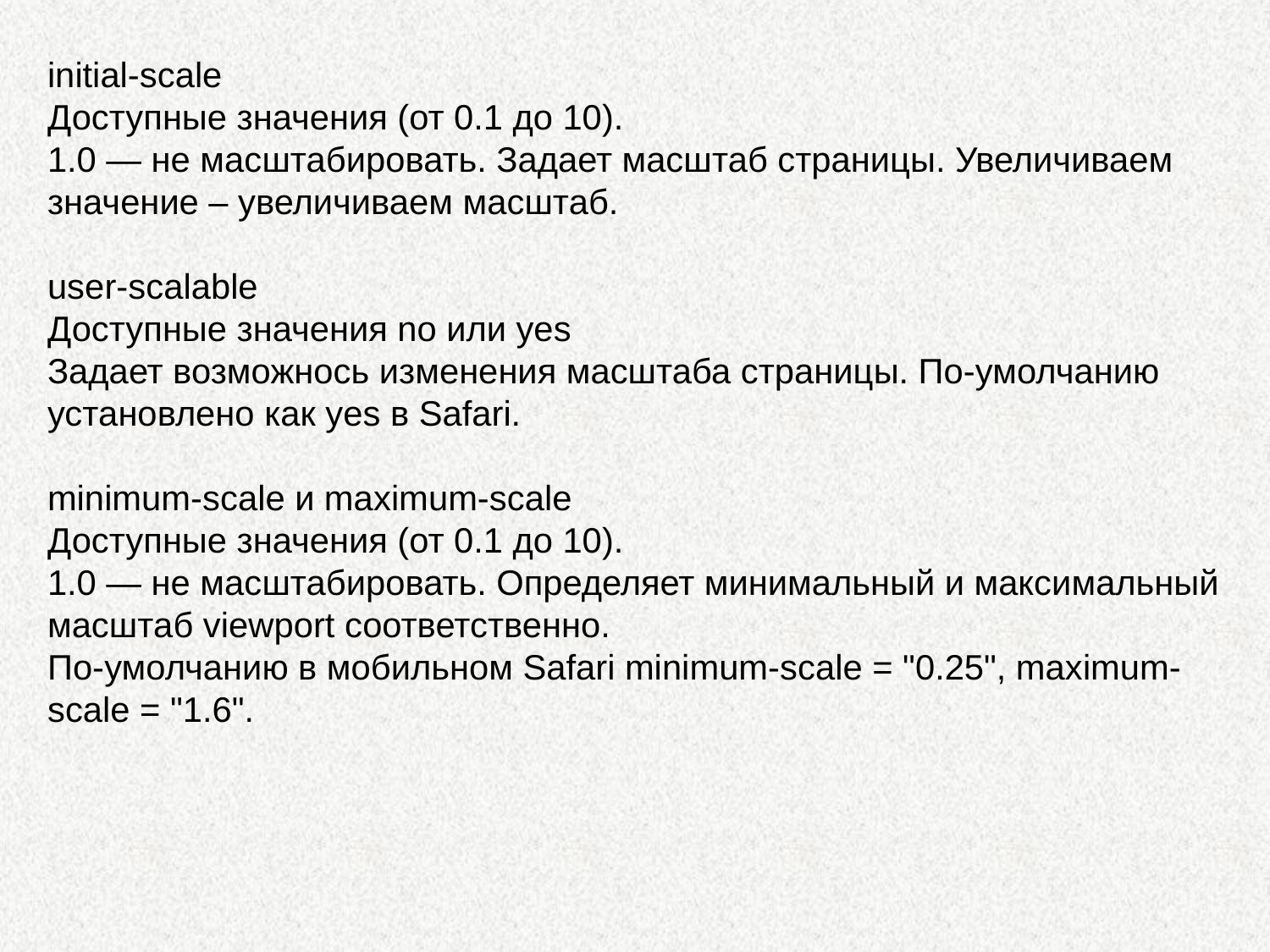

initial-scale
Доступные значения (от 0.1 до 10).
1.0 — не масштабировать. Задает масштаб страницы. Увеличиваем значение – увеличиваем масштаб.

user-scalable
Доступные значения no или yes
Задает возможнось изменения масштаба страницы. По-умолчанию установлено как yes в Safari.

minimum-scale и maximum-scale
Доступные значения (от 0.1 до 10).
1.0 — не масштабировать. Определяет минимальный и максимальный масштаб viewport соответственно.
По-умолчанию в мобильном Safari minimum-scale = "0.25", maximum-scale = "1.6".